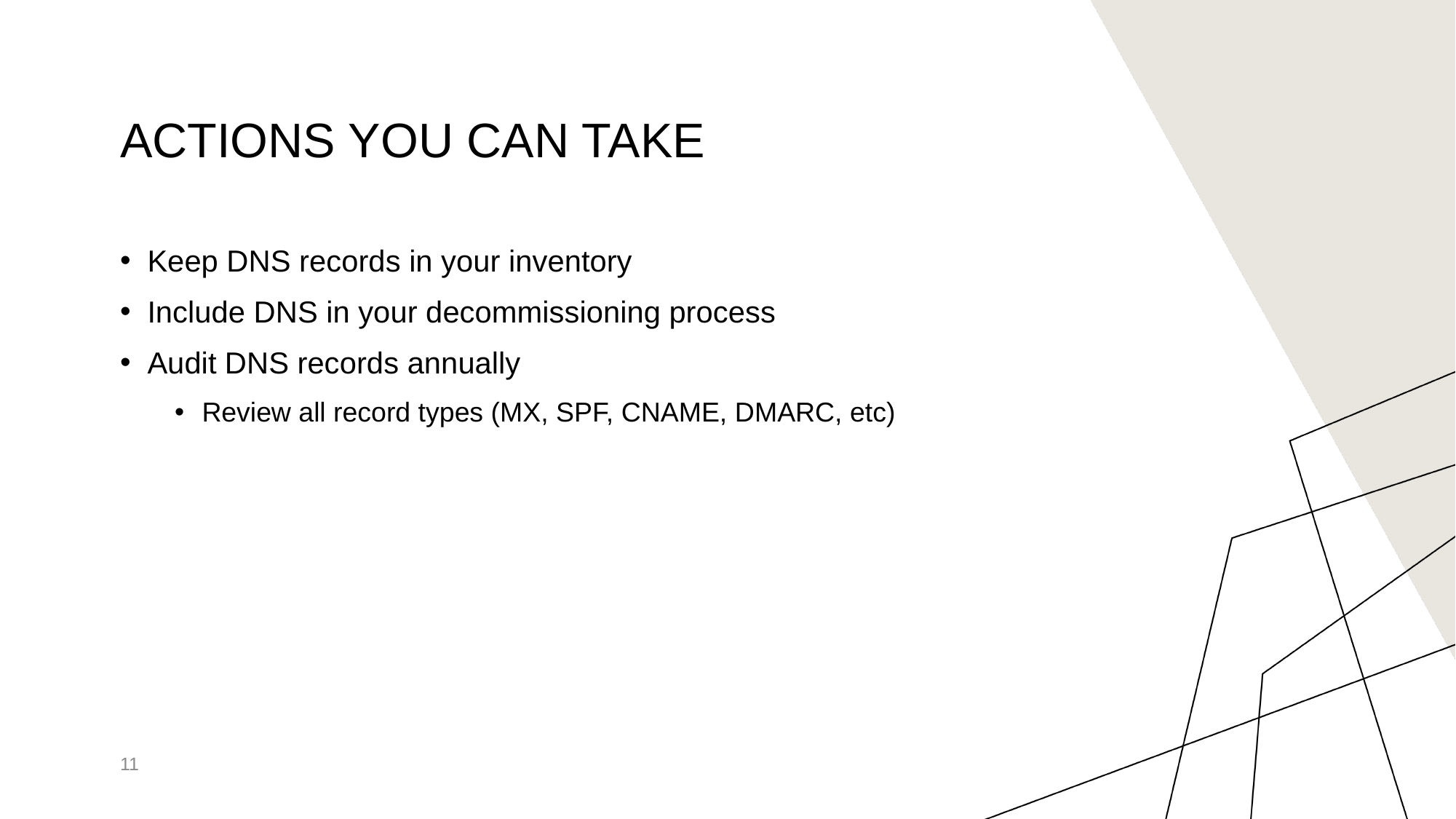

# Actions you can take
Keep DNS records in your inventory
Include DNS in your decommissioning process
Audit DNS records annually
Review all record types (MX, SPF, CNAME, DMARC, etc)

11